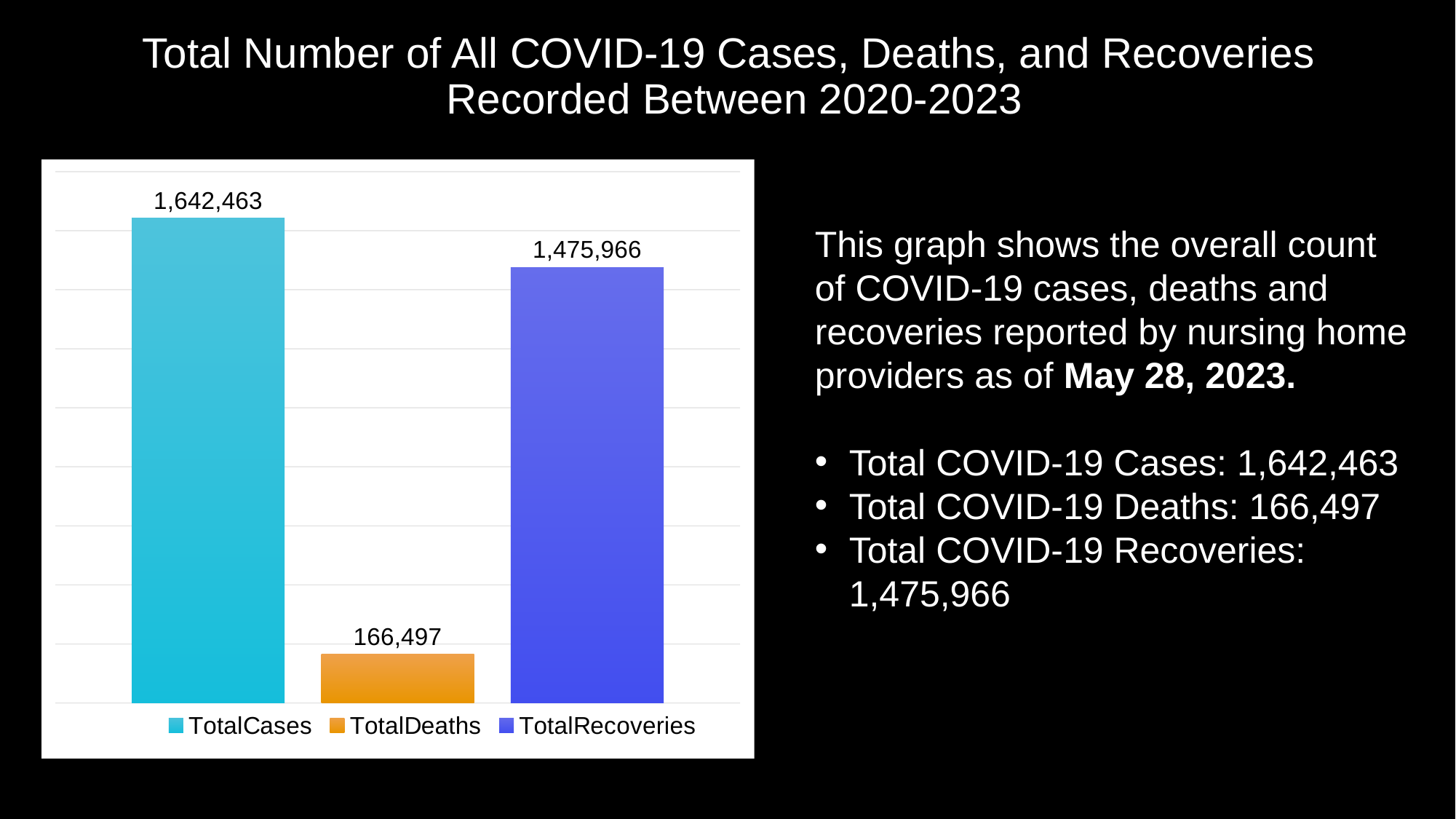

# Total Number of All COVID-19 Cases, Deaths, and Recoveries Recorded Between 2020-2023

### Chart

| Category | TotalCases | TotalDeaths | TotalRecoveries |
|---|---|---|---|
This graph shows the overall count of COVID-19 cases, deaths and recoveries reported by nursing home providers as of May 28, 2023.

Total COVID-19 Cases: 1,642,463
Total COVID-19 Deaths: 166,497
Total COVID-19 Recoveries: 1,475,966